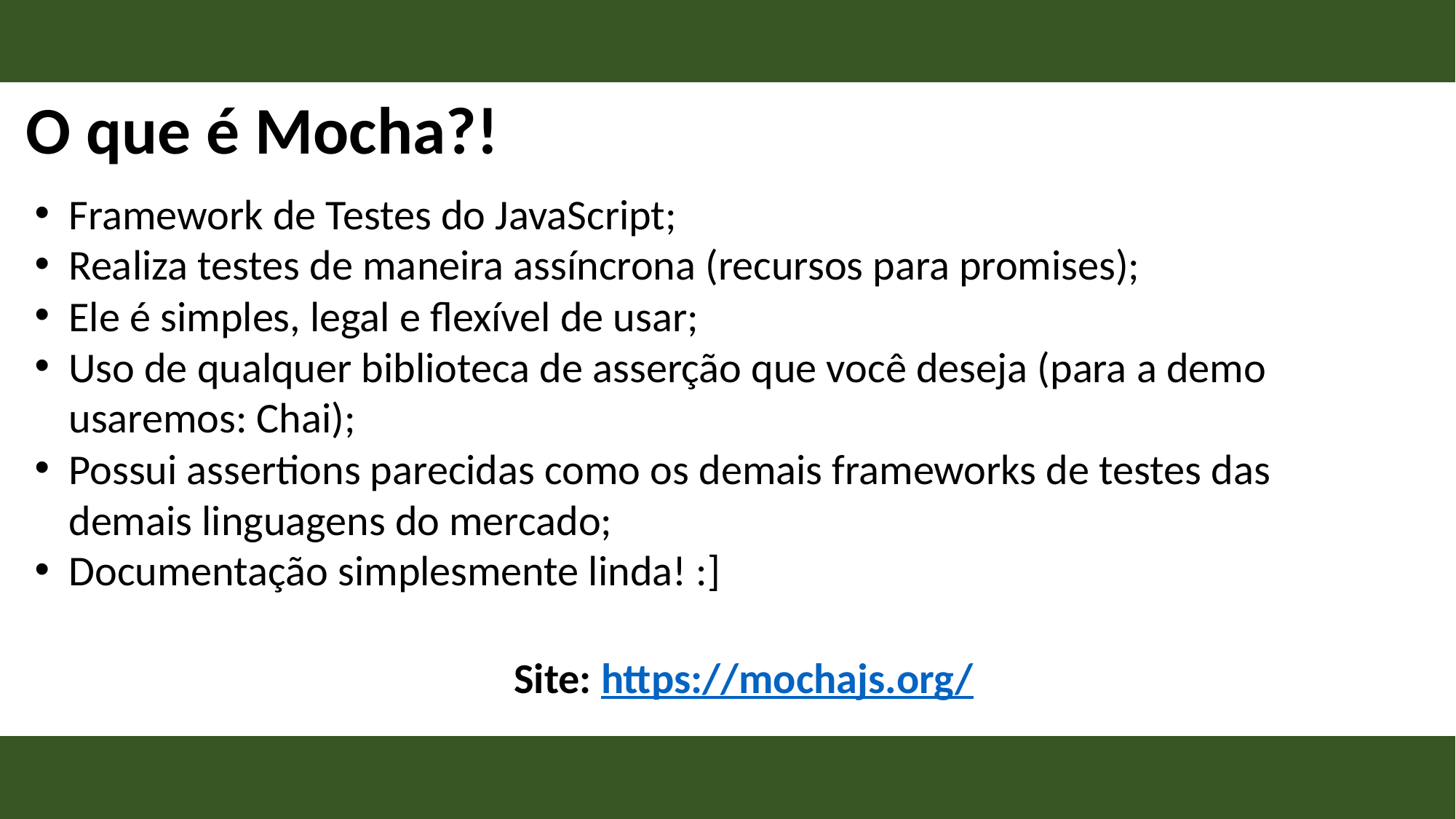

O que é Mocha?!
Framework de Testes do JavaScript;
Realiza testes de maneira assíncrona (recursos para promises);
Ele é simples, legal e flexível de usar;
Uso de qualquer biblioteca de asserção que você deseja (para a demo usaremos: Chai);
Possui assertions parecidas como os demais frameworks de testes das demais linguagens do mercado;
Documentação simplesmente linda! :]

Site: https://mochajs.org/